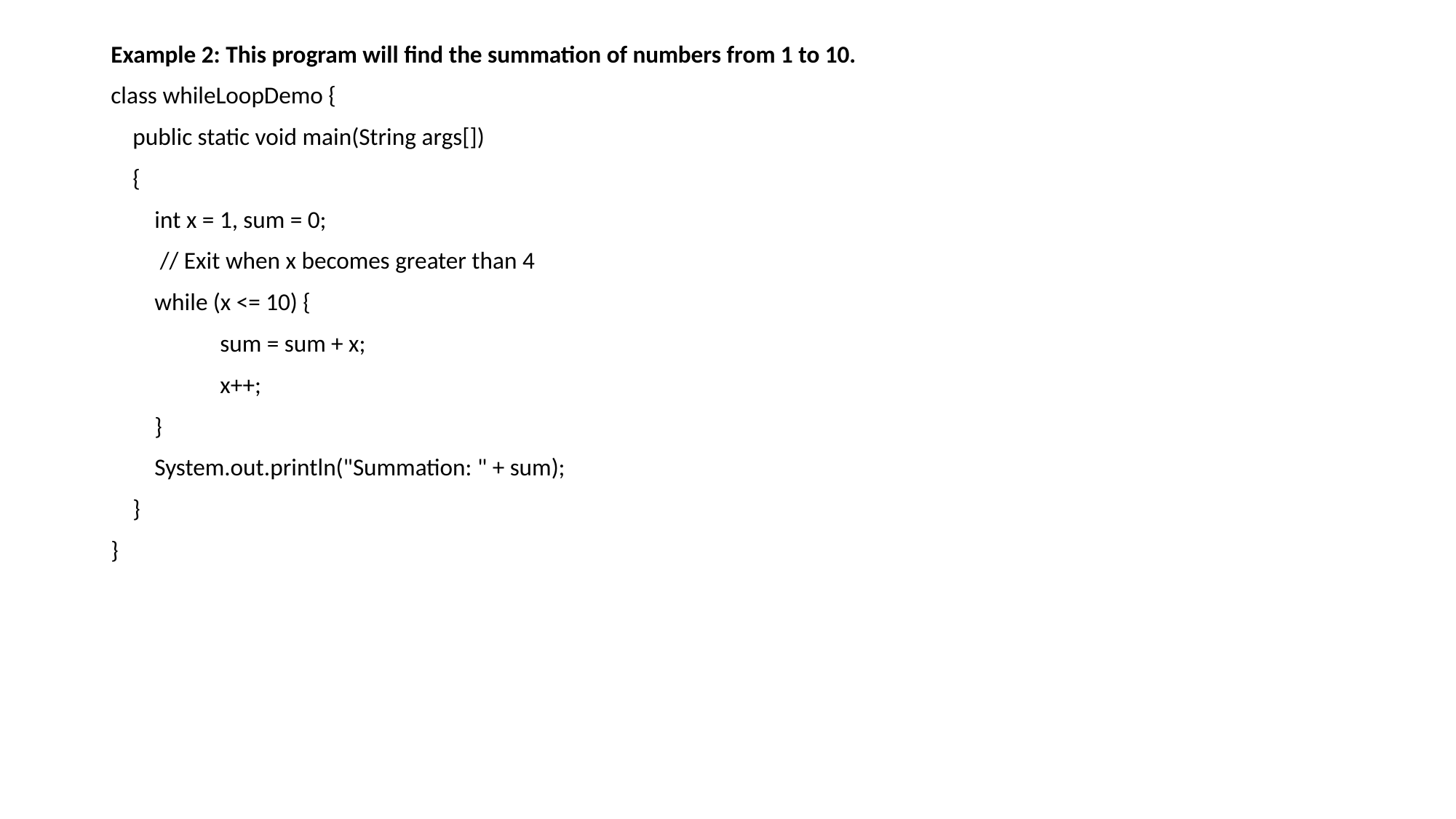

Example 2: This program will find the summation of numbers from 1 to 10.
class whileLoopDemo {
    public static void main(String args[])
    {
        int x = 1, sum = 0;
         // Exit when x becomes greater than 4
        while (x <= 10) {
	sum = sum + x;
	x++;
        }
        System.out.println("Summation: " + sum);
    }
}